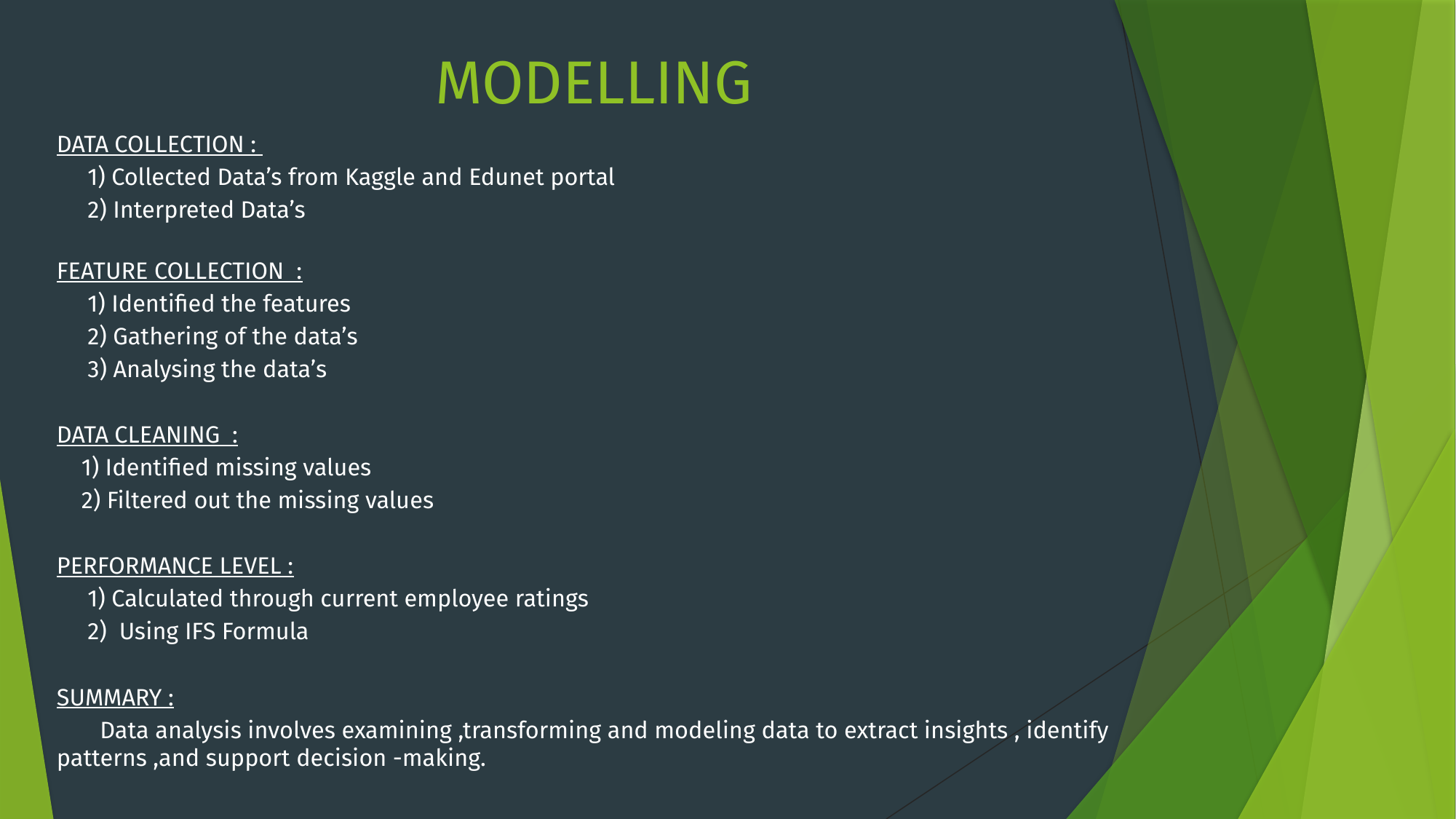

# MODELLING
DATA COLLECTION :
     1) Collected Data’s from Kaggle and Edunet portal
     2) Interpreted Data’s
FEATURE COLLECTION  :
     1) Identified the features
     2) Gathering of the data’s
     3) Analysing the data’s

DATA CLEANING  :
    1) Identified missing values
    2) Filtered out the missing values

PERFORMANCE LEVEL :
     1) Calculated through current employee ratings
     2)  Using IFS Formula

SUMMARY :
       Data analysis involves examining ,transforming and modeling data to extract insights , identify patterns ,and support decision -making.